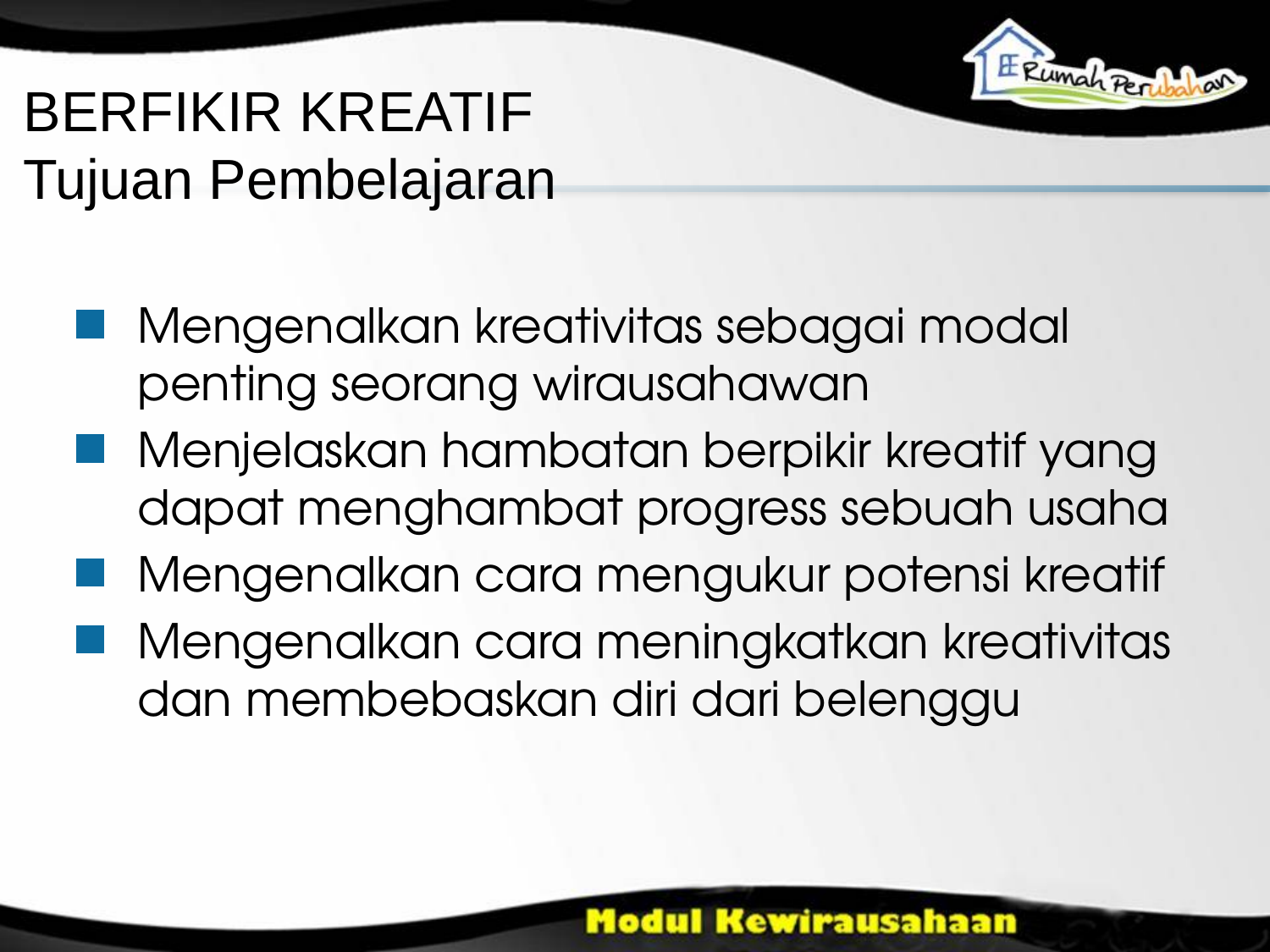

# BERFIKIR KREATIF Tujuan Pembelajaran

Mengenalkan kreativitas sebagai modal penting seorang wirausahawan
Menjelaskan hambatan berpikir kreatif yang dapat menghambat progress sebuah usaha
Mengenalkan cara mengukur potensi kreatif
Mengenalkan cara meningkatkan kreativitas dan membebaskan diri dari belenggu